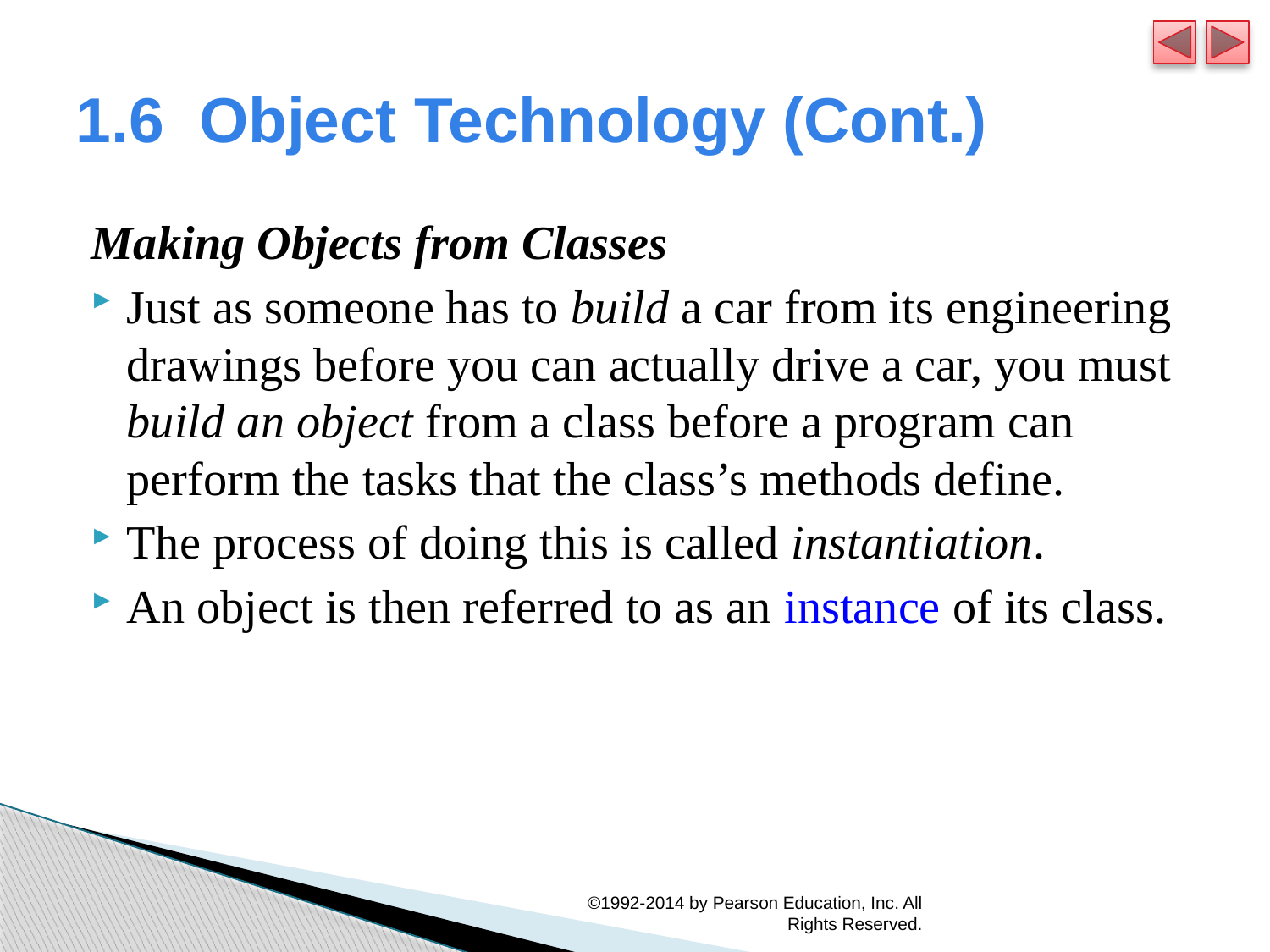

# 1.6  Object Technology (Cont.)
Making Objects from Classes
Just as someone has to build a car from its engineering drawings before you can actually drive a car, you must build an object from a class before a program can perform the tasks that the class’s methods define.
The process of doing this is called instantiation.
An object is then referred to as an instance of its class.
©1992-2014 by Pearson Education, Inc. All Rights Reserved.